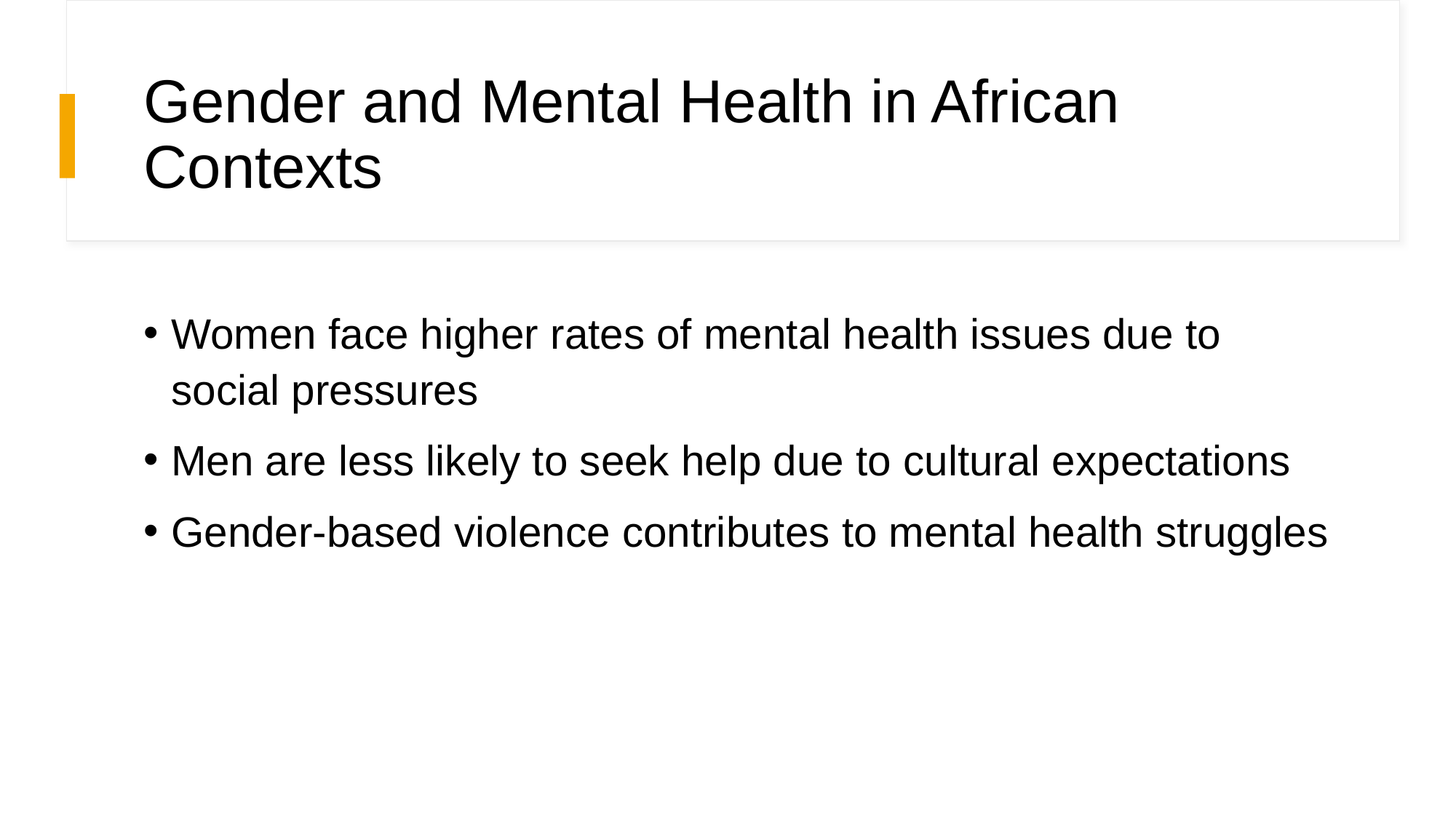

# Gender and Mental Health in African Contexts
Women face higher rates of mental health issues due to social pressures
Men are less likely to seek help due to cultural expectations
Gender-based violence contributes to mental health struggles